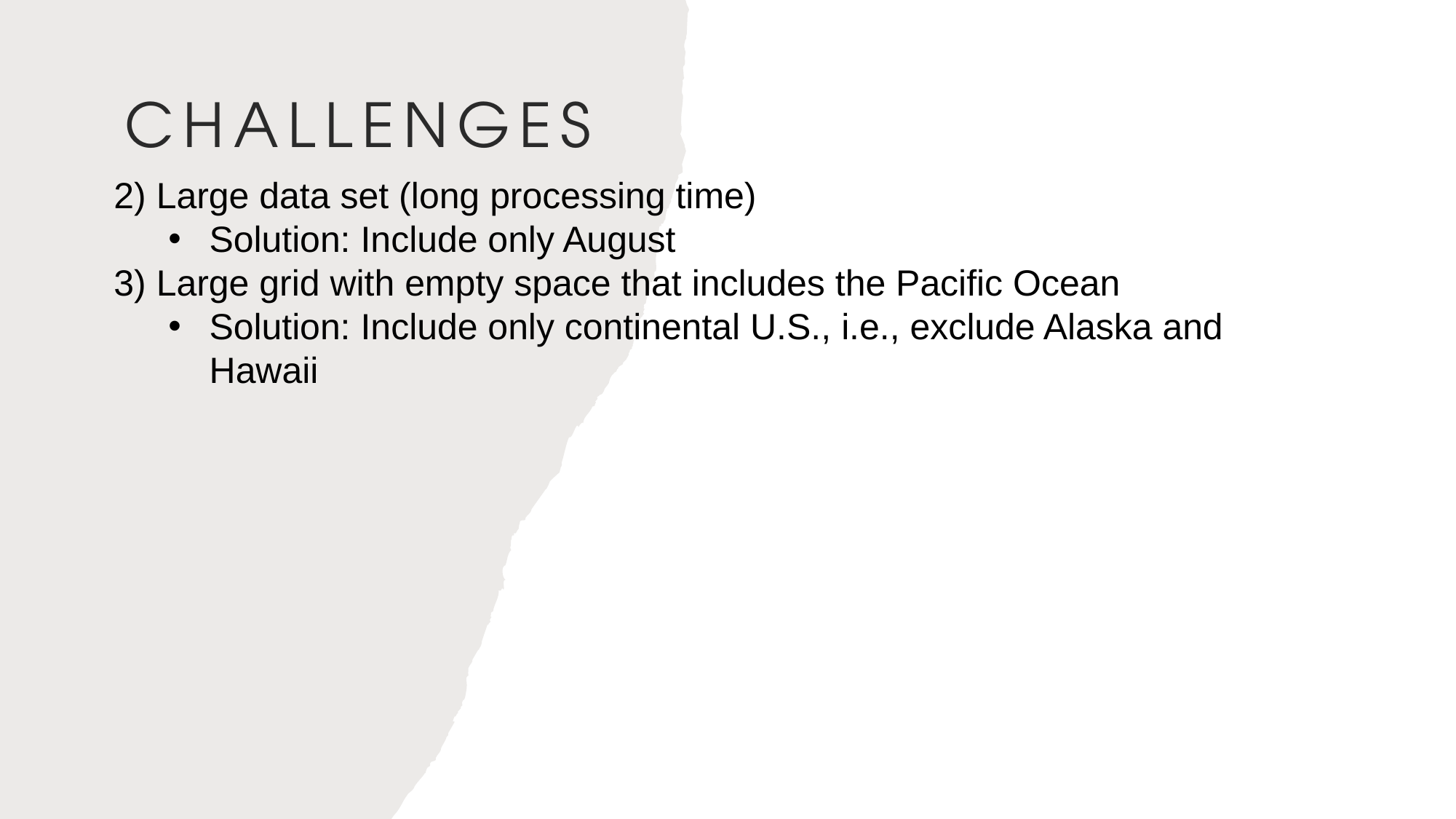

# Challenges
2) Large data set (long processing time)
Solution: Include only August
3) Large grid with empty space that includes the Pacific Ocean
Solution: Include only continental U.S., i.e., exclude Alaska and Hawaii